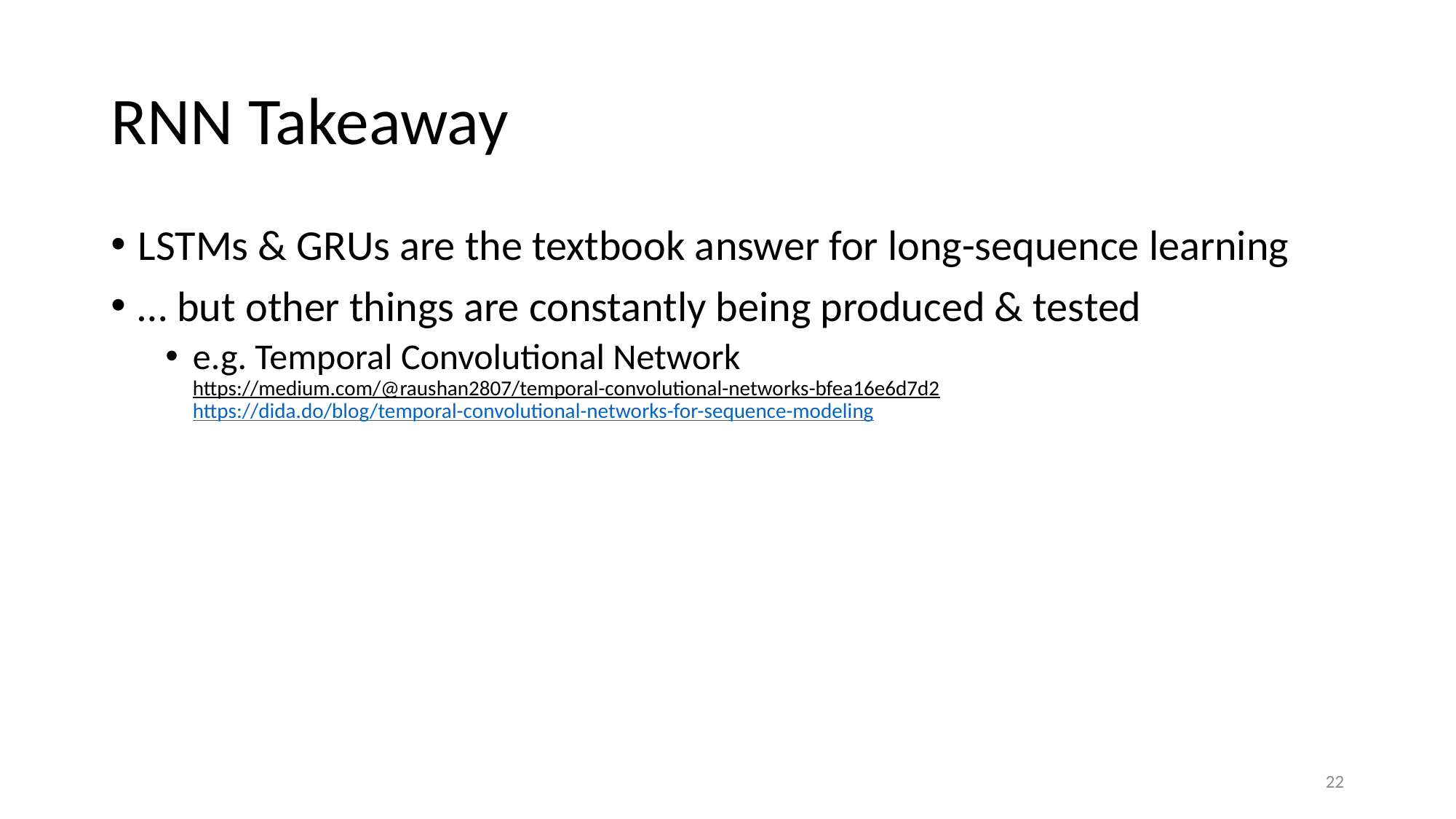

# RNN Takeaway
LSTMs & GRUs are the textbook answer for long-sequence learning
… but other things are constantly being produced & tested
e.g. Temporal Convolutional Network
https://medium.com/@raushan2807/temporal-convolutional-networks-bfea16e6d7d2
https://dida.do/blog/temporal-convolutional-networks-for-sequence-modeling
22